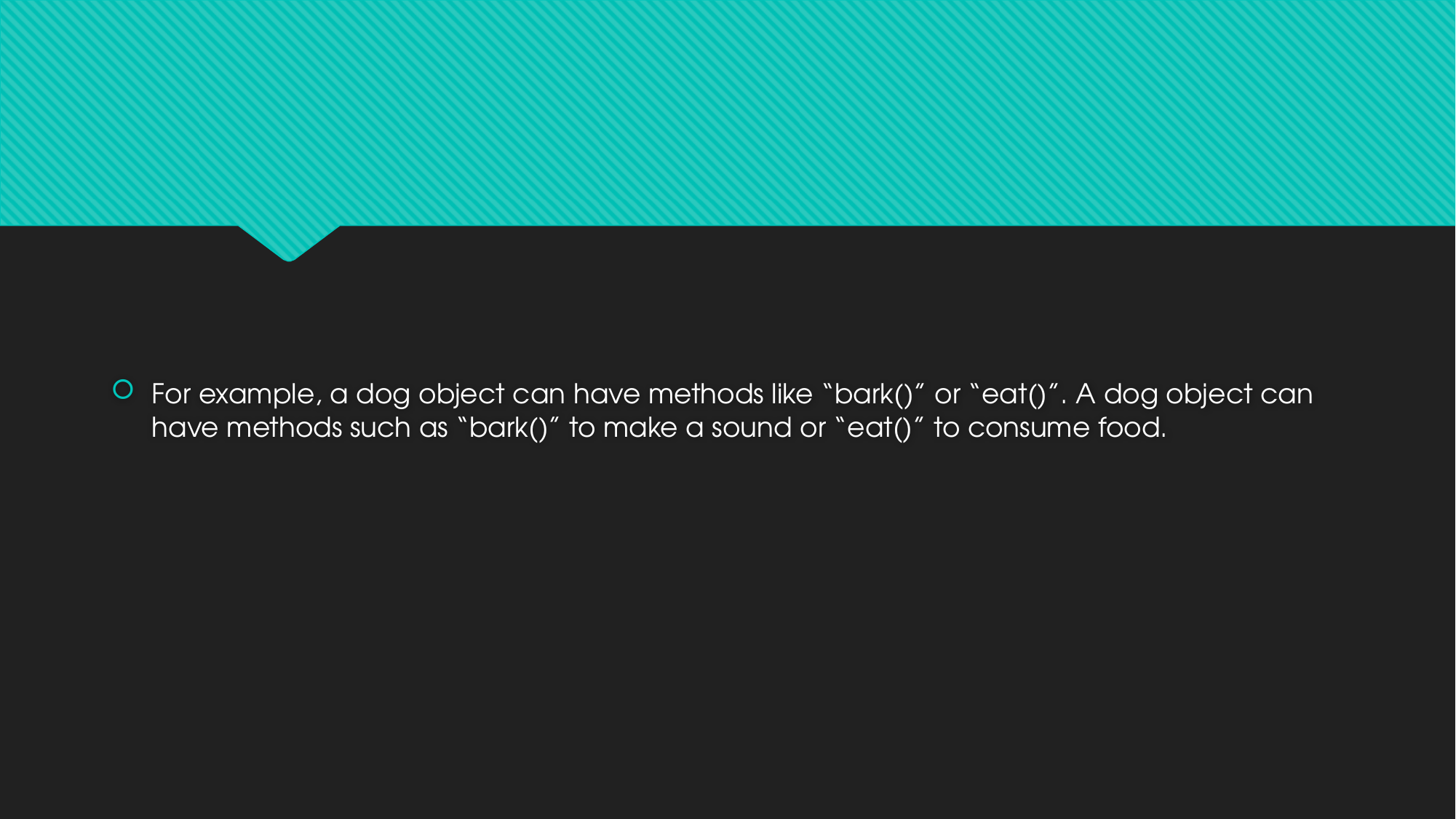

For example, a dog object can have methods like “bark()” or “eat()”. A dog object can have methods such as “bark()” to make a sound or “eat()” to consume food.